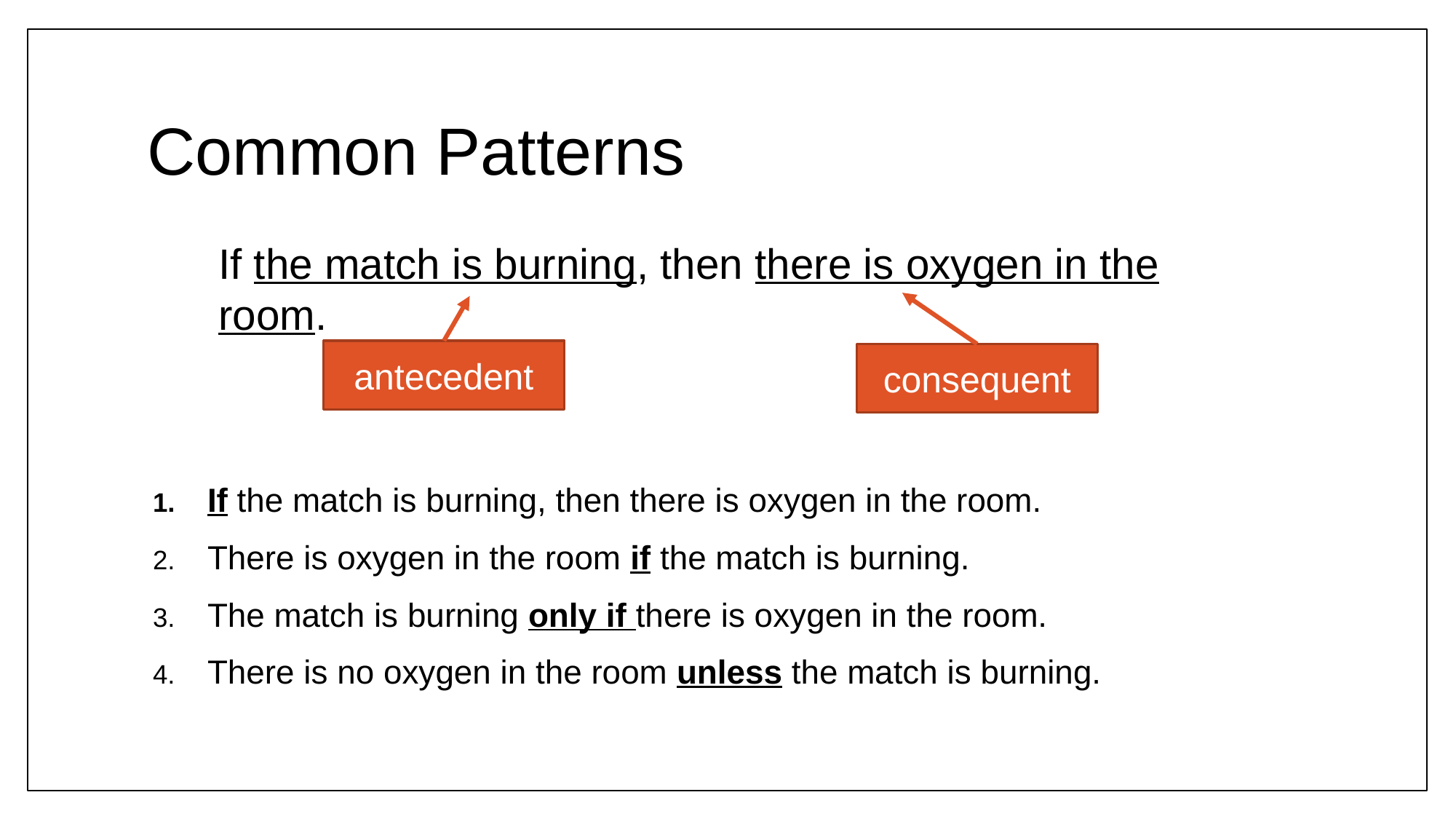

# Common Patterns
If the match is burning, then there is oxygen in the room.
antecedent
consequent
If the match is burning, then there is oxygen in the room.
There is oxygen in the room if the match is burning.
The match is burning only if there is oxygen in the room.
There is no oxygen in the room unless the match is burning.